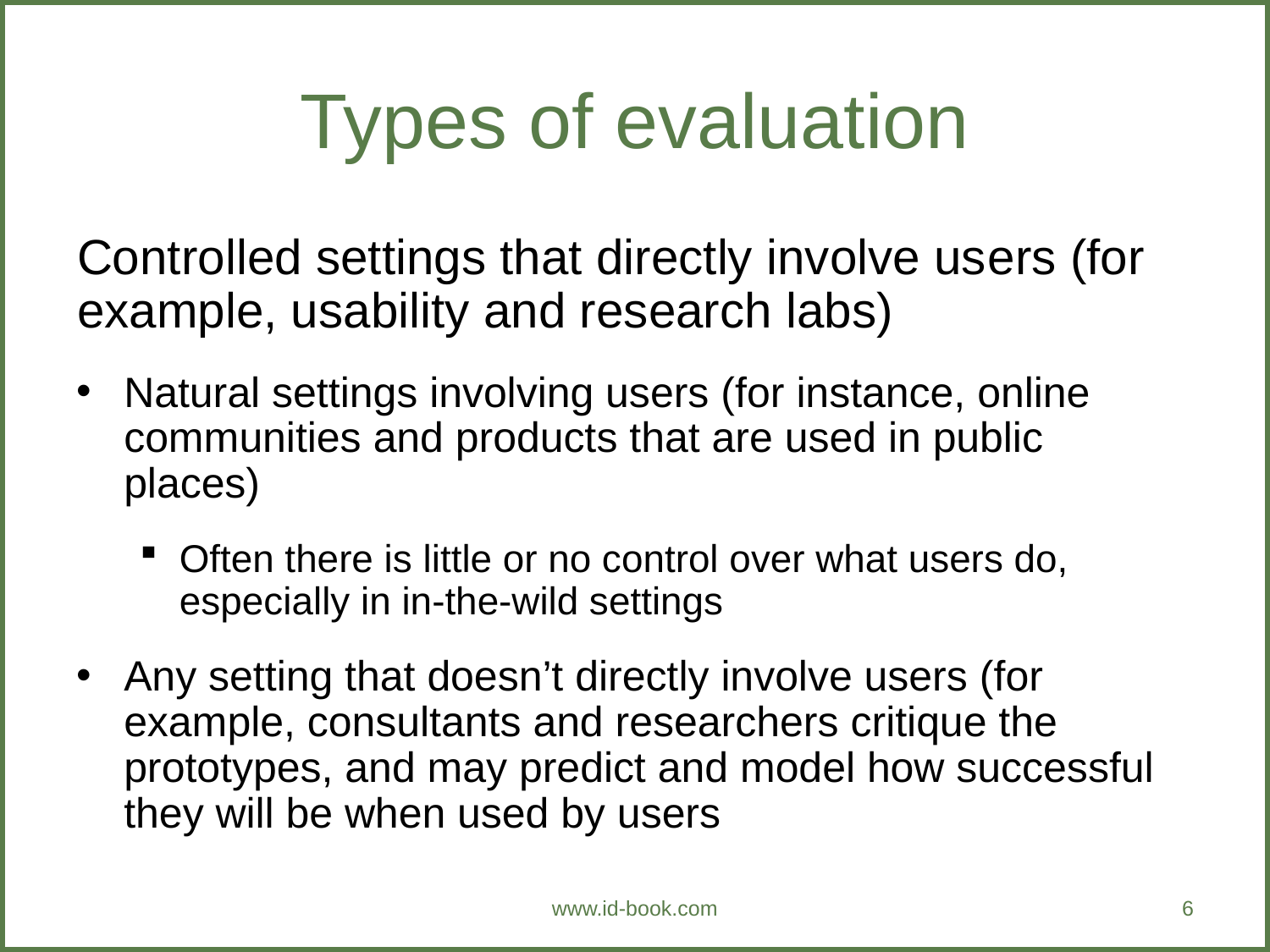

Types of evaluation
	Controlled settings that directly involve users (for example, usability and research labs)
Natural settings involving users (for instance, online communities and products that are used in public places)
Often there is little or no control over what users do, especially in in-the-wild settings
Any setting that doesn’t directly involve users (for example, consultants and researchers critique the prototypes, and may predict and model how successful they will be when used by users
www.id-book.com
6